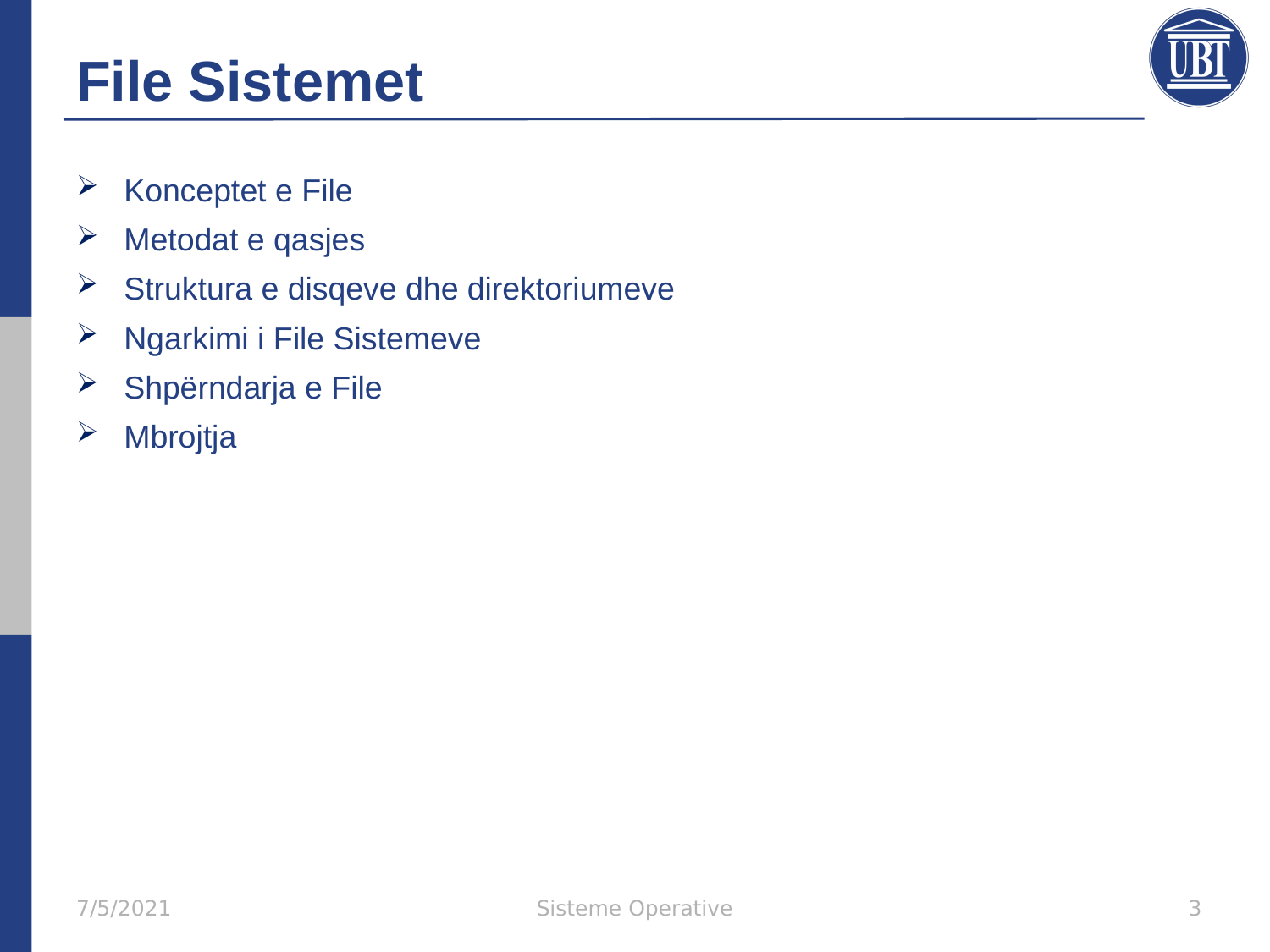

# File Sistemet
Konceptet e File
Metodat e qasjes
Struktura e disqeve dhe direktoriumeve
Ngarkimi i File Sistemeve
Shpërndarja e File
Mbrojtja

7/5/2021
Sisteme Operative
3